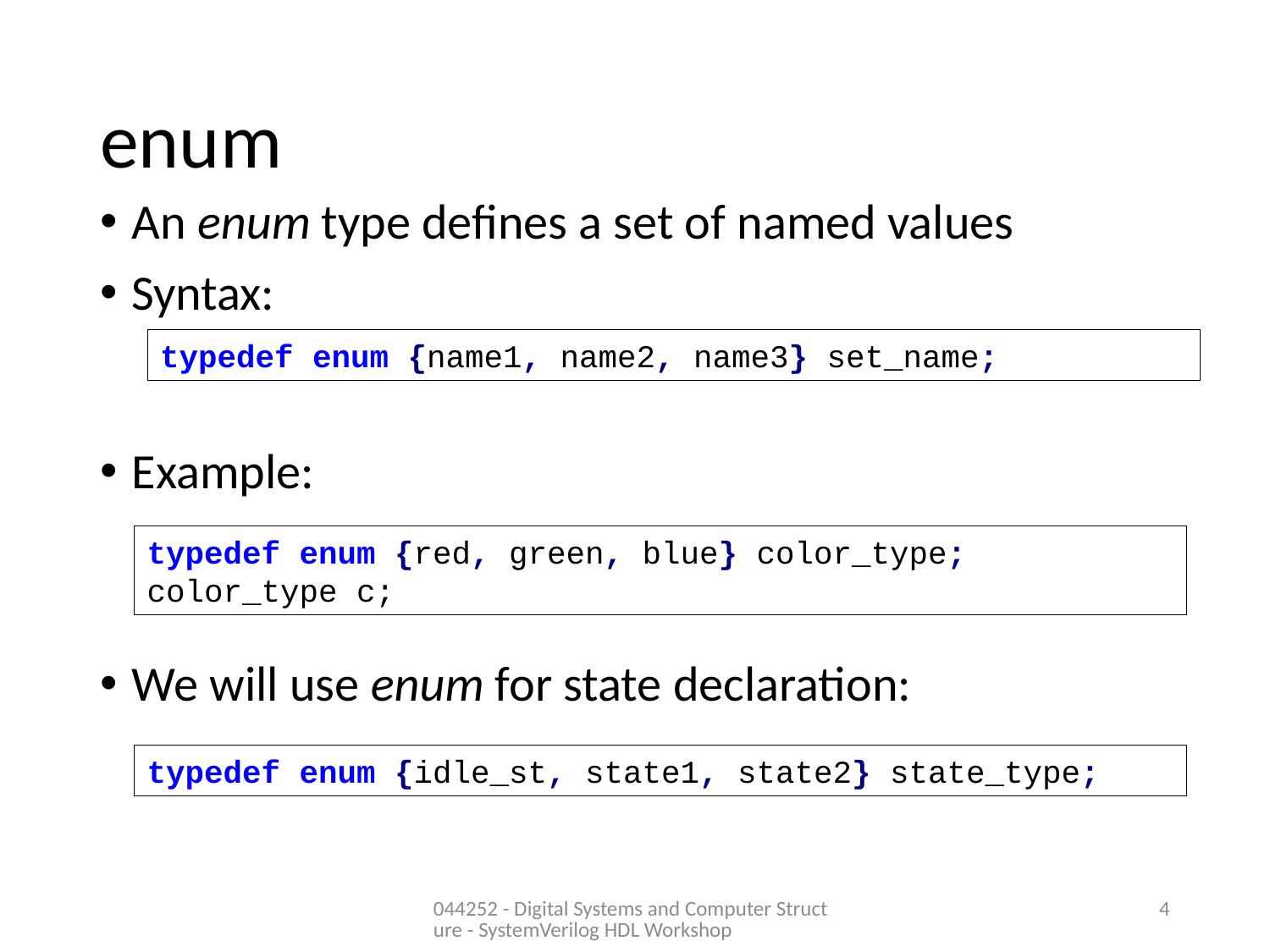

# enum
An enum type defines a set of named values
Syntax:

Example:

We will use enum for state declaration:
typedef enum {name1, name2, name3} set_name;
typedef enum {red, green, blue} color_type;
color_type c;
typedef enum {idle_st, state1, state2} state_type;
044252 - Digital Systems and Computer Structure - SystemVerilog HDL Workshop
4